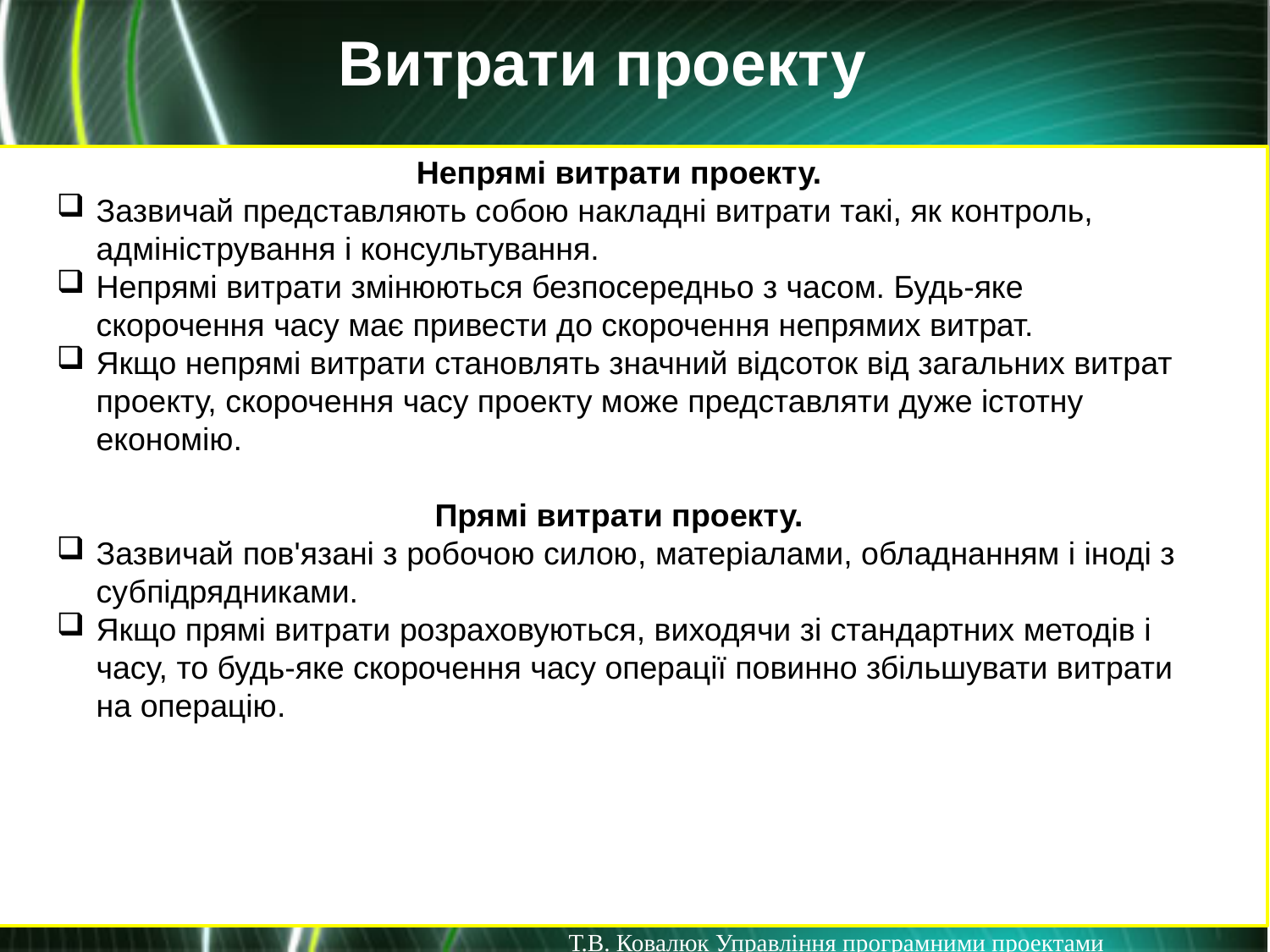

Витрати проекту
Непрямі витрати проекту.
Зазвичай представляють собою накладні витрати такі, як контроль, адміністрування і консультування.
Непрямі витрати змінюються безпосередньо з часом. Будь-яке скорочення часу має привести до скорочення непрямих витрат.
Якщо непрямі витрати становлять значний відсоток від загальних витрат проекту, скорочення часу проекту може представляти дуже істотну економію.

Прямі витрати проекту.
Зазвичай пов'язані з робочою силою, матеріалами, обладнанням і іноді з субпідрядниками.
Якщо прямі витрати розраховуються, виходячи зі стандартних методів і часу, то будь-яке скорочення часу операції повинно збільшувати витрати на операцію.